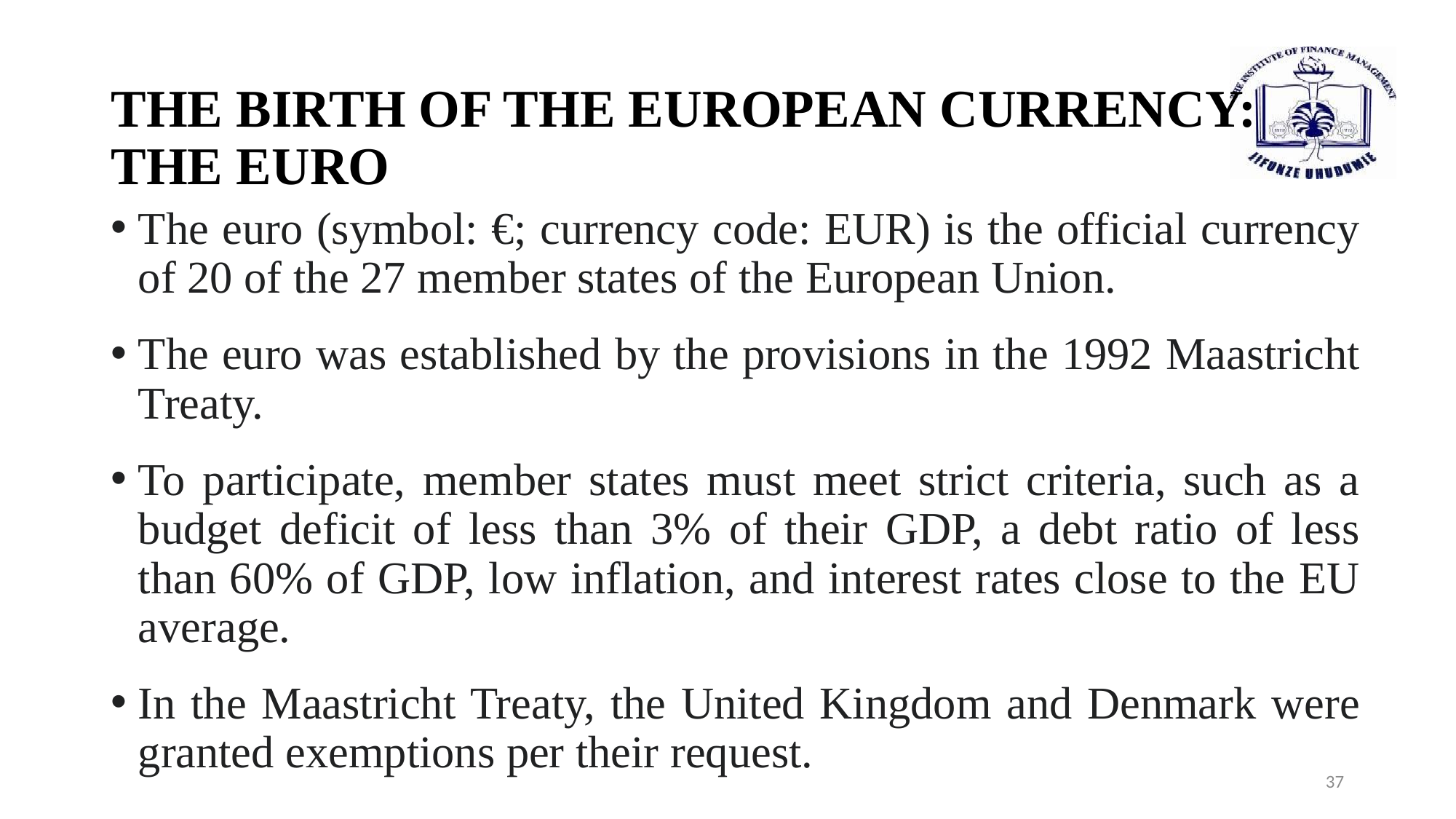

# THE BIRTH OF THE EUROPEAN CURRENCY: THE EURO
The euro (symbol: €; currency code: EUR) is the official currency of 20 of the 27 member states of the European Union.
The euro was established by the provisions in the 1992 Maastricht Treaty.
To participate, member states must meet strict criteria, such as a budget deficit of less than 3% of their GDP, a debt ratio of less than 60% of GDP, low inflation, and interest rates close to the EU average.
In the Maastricht Treaty, the United Kingdom and Denmark were granted exemptions per their request.
37